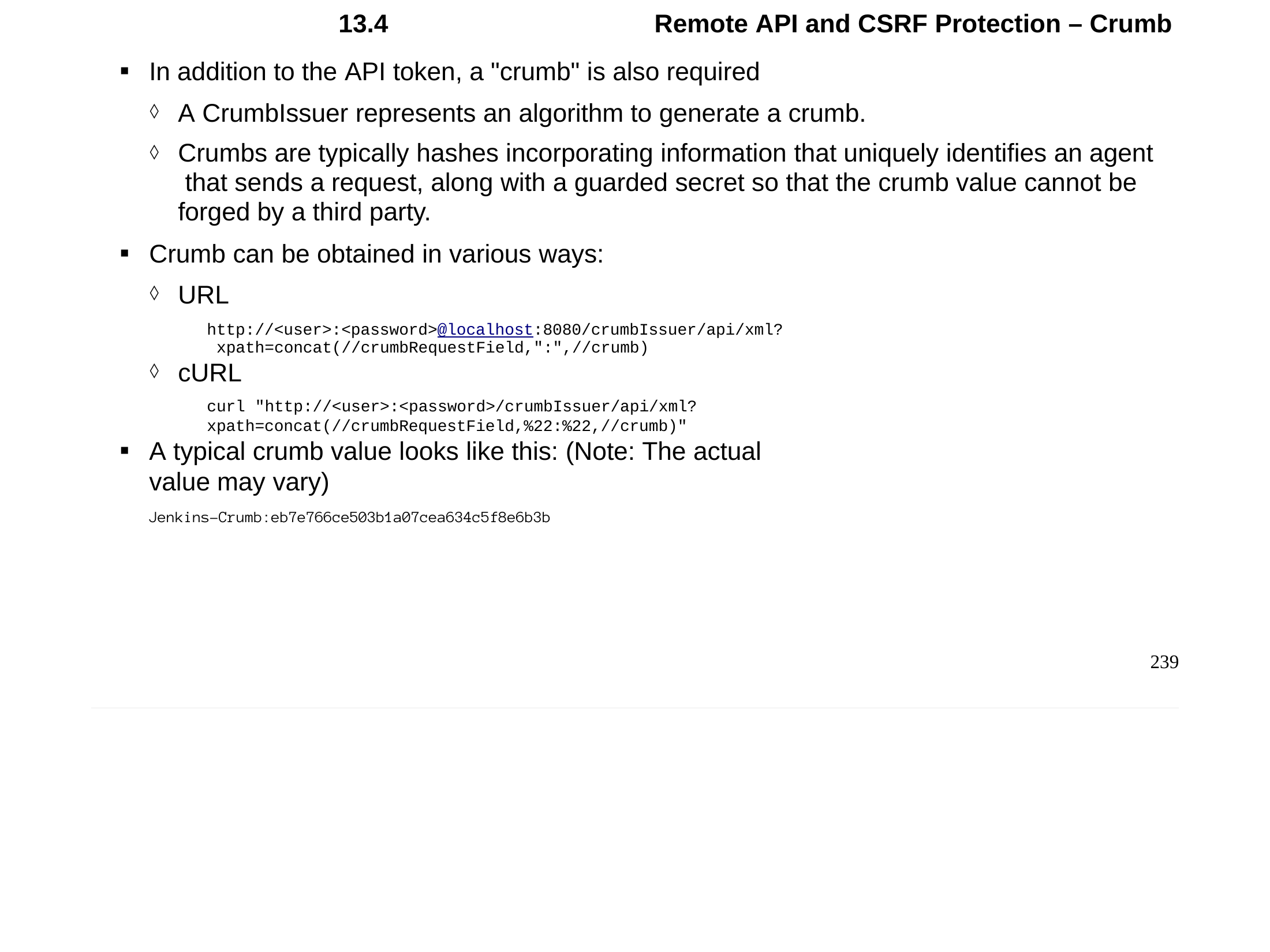

Chapter 13 - The Jenkins API

13.4	Remote API and CSRF Protection – Crumb
In addition to the API token, a "crumb" is also required
A CrumbIssuer represents an algorithm to generate a crumb.
Crumbs are typically hashes incorporating information that uniquely identifies an agent  that sends a request, along with a guarded secret so that the crumb value cannot be  forged by a third party.
Crumb can be obtained in various ways:
URL
http://<user>:<password>@localhost:8080/crumbIssuer/api/xml?  xpath=concat(//crumbRequestField,":",//crumb)
cURL
curl "http://<user>:<password>/crumbIssuer/api/xml?xpath=concat(//crumbRequestField,%22:%22,//crumb)"
A typical crumb value looks like this: (Note: The actual value may vary)
Jenkins-Crumb:eb7e766ce503b1a07cea634c5f8e6b3b
239